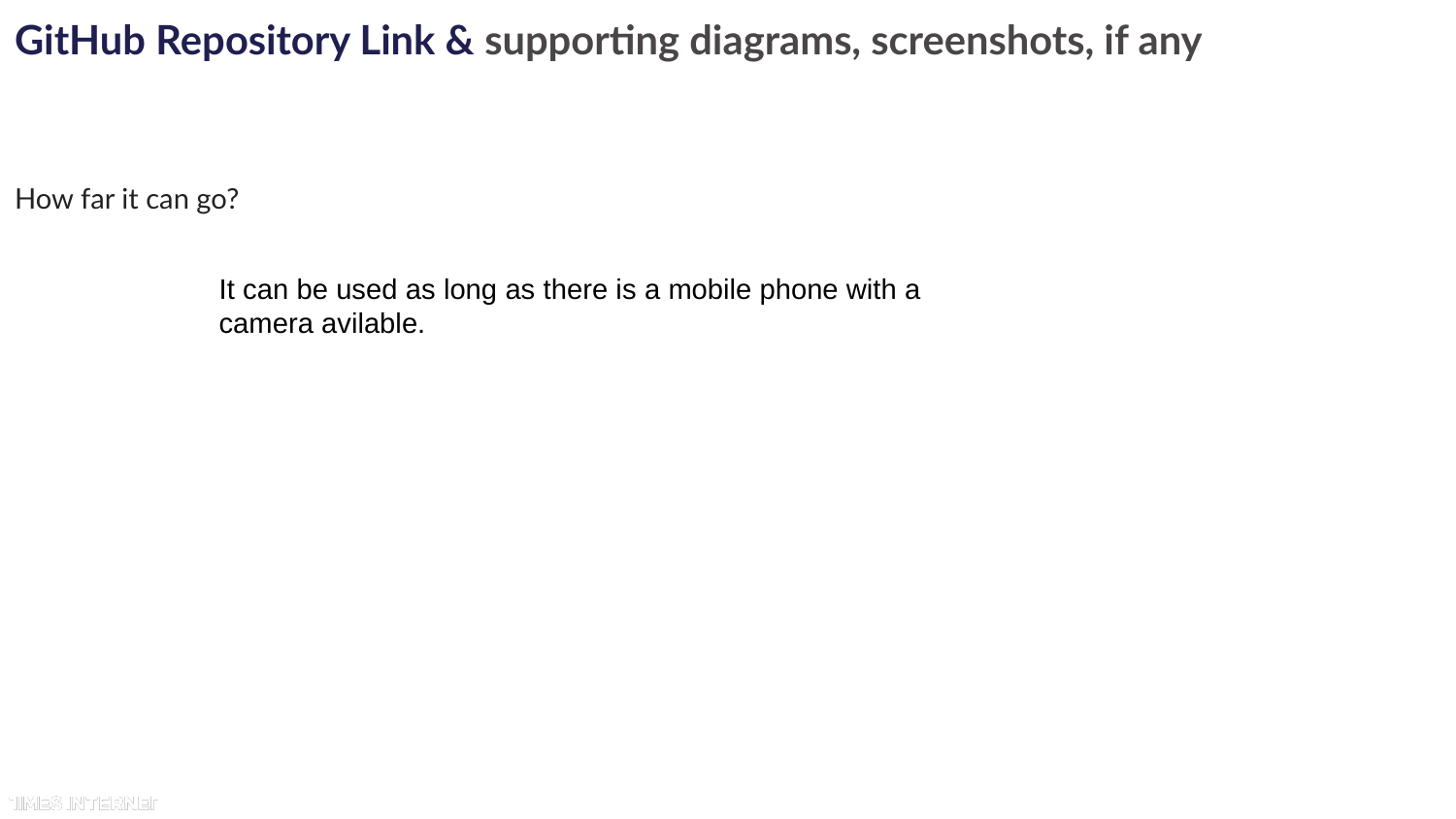

GitHub Repository Link & supporting diagrams, screenshots, if any
How far it can go?
It can be used as long as there is a mobile phone with a camera avilable.